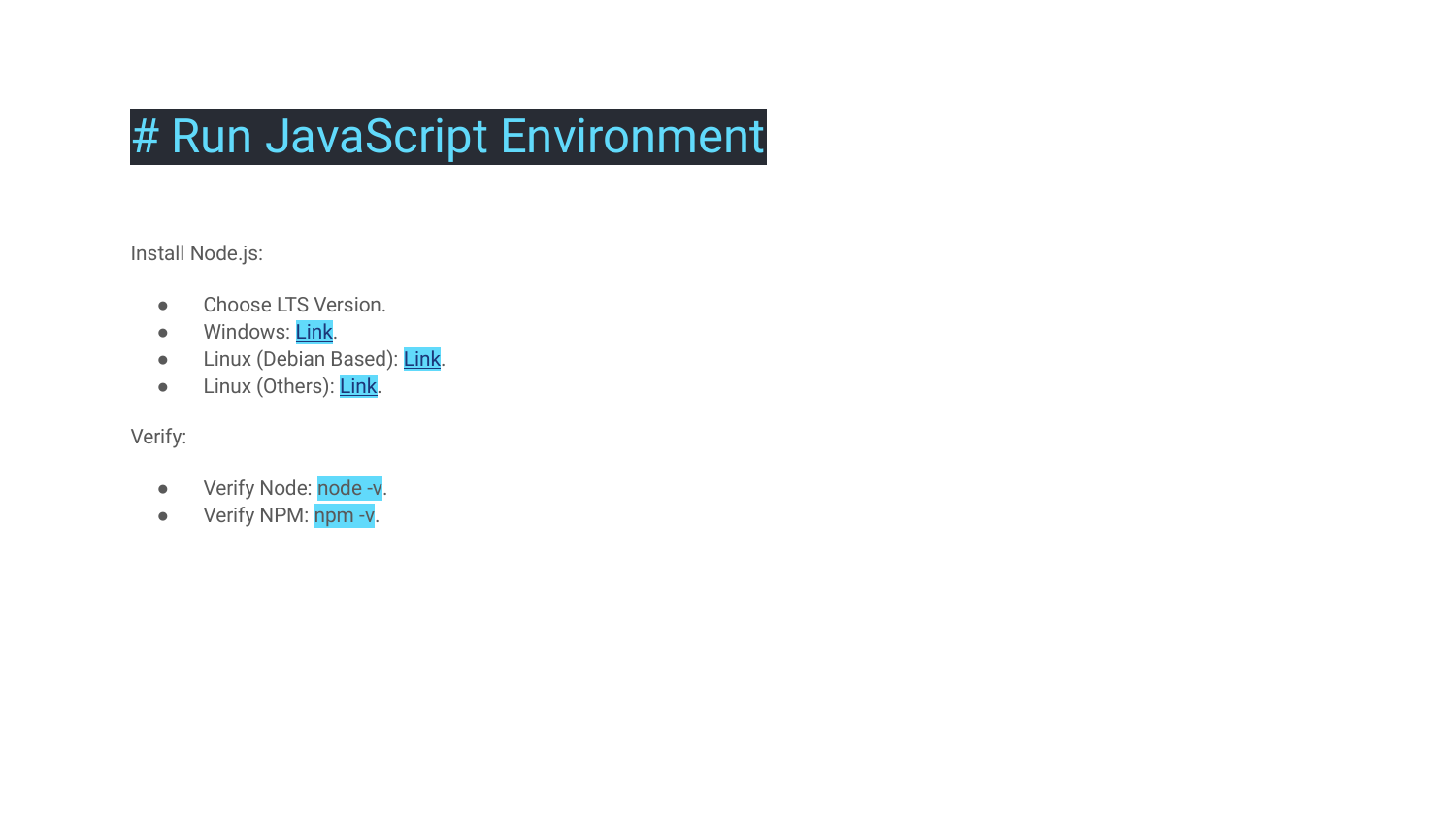

# Run JavaScript Environment
Install Node.js:
Choose LTS Version.
Windows: Link.
Linux (Debian Based): Link.
Linux (Others): Link.
Verify:
Verify Node: node -v.
Verify NPM: npm -v.